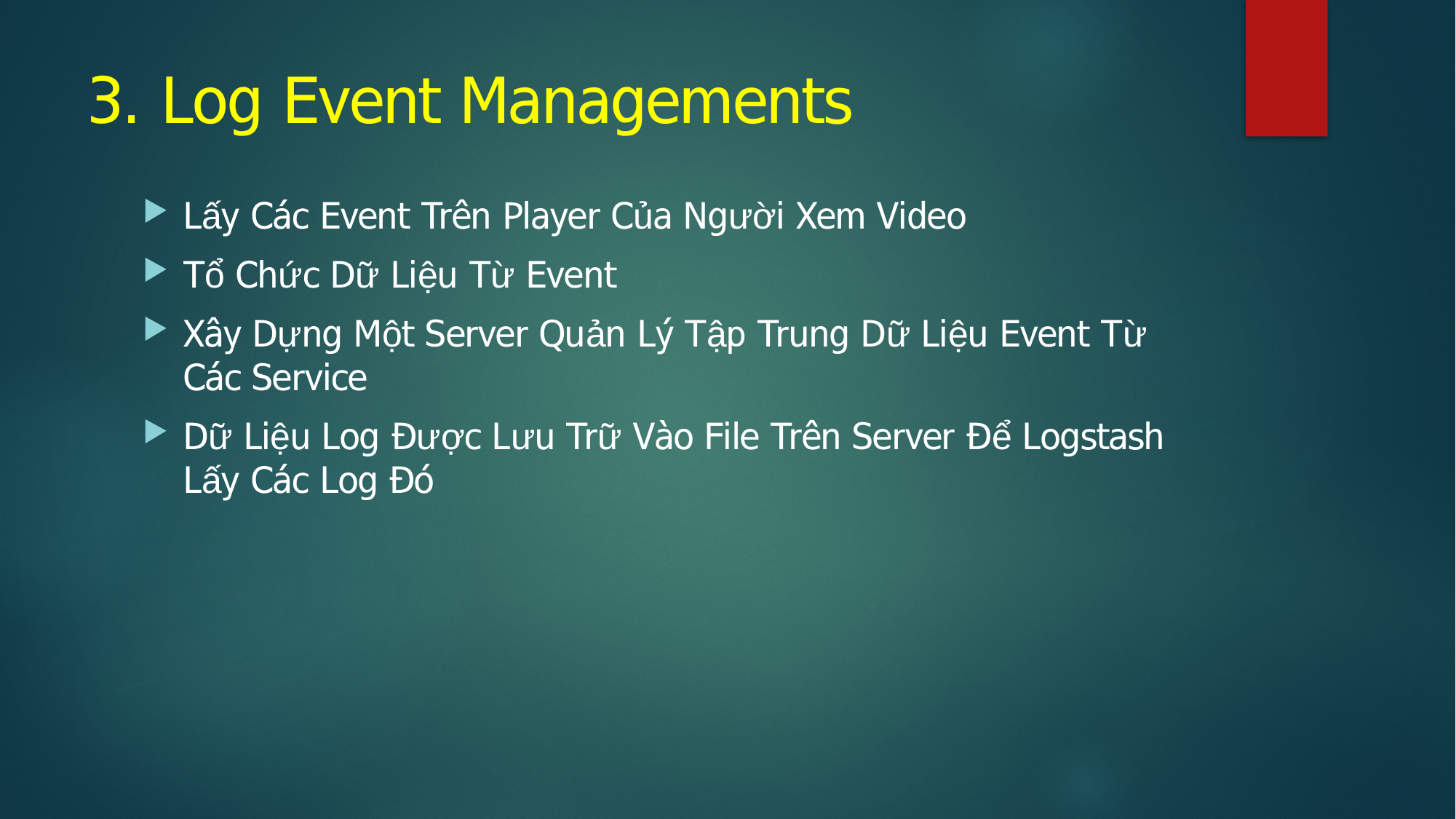

# 3. Log Event Managements
Lấy Các Event Trên Player Của Người Xem Video
Tổ Chức Dữ Liệu Từ Event
Xây Dựng Một Server Quản Lý Tập Trung Dữ Liệu Event Từ Các Service
Dữ Liệu Log Được Lưu Trữ Vào File Trên Server Để Logstash Lấy Các Log Đó